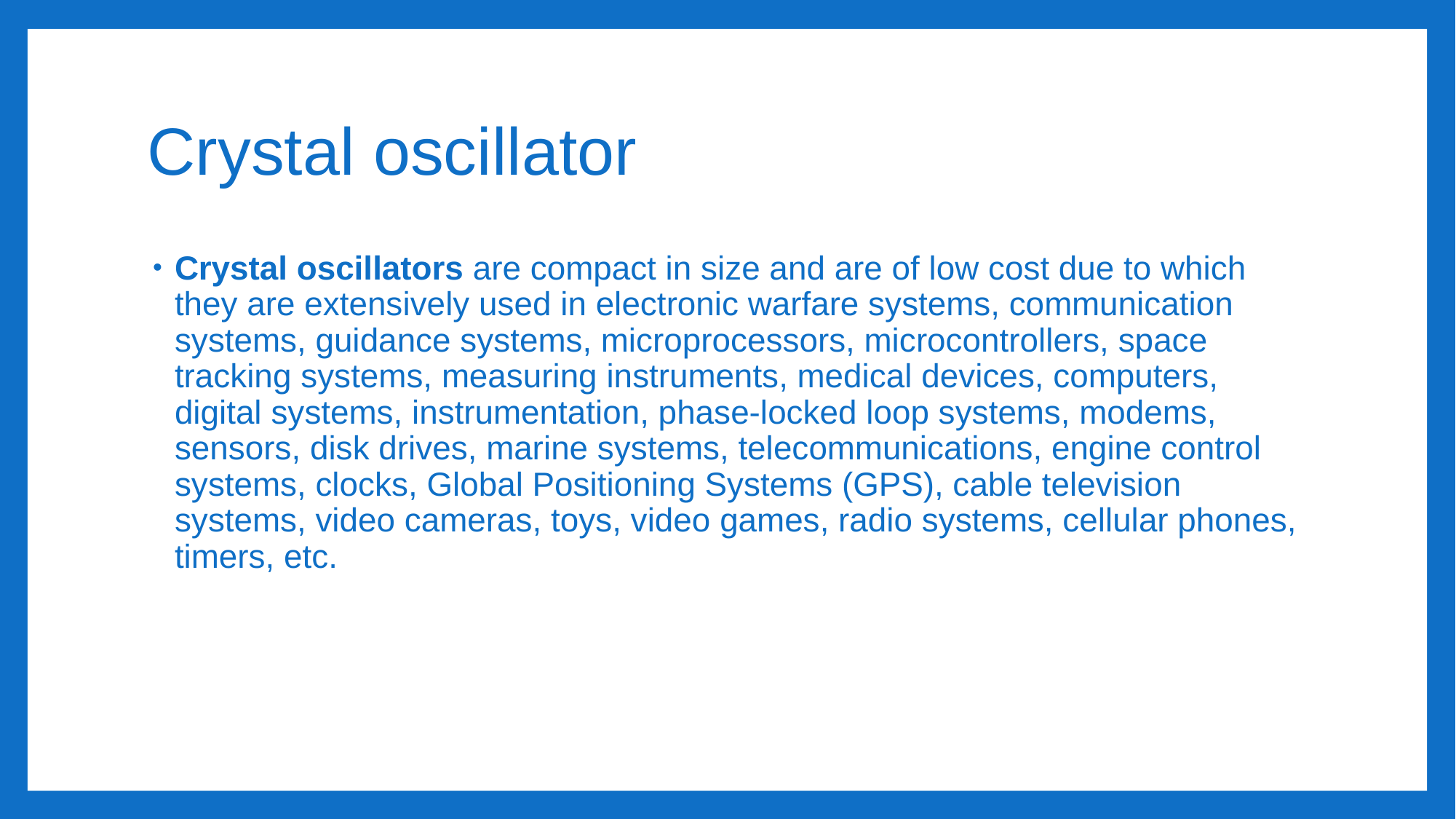

# Crystal oscillator
Crystal oscillators are compact in size and are of low cost due to which they are extensively used in electronic warfare systems, communication systems, guidance systems, microprocessors, microcontrollers, space tracking systems, measuring instruments, medical devices, computers, digital systems, instrumentation, phase-locked loop systems, modems, sensors, disk drives, marine systems, telecommunications, engine control systems, clocks, Global Positioning Systems (GPS), cable television systems, video cameras, toys, video games, radio systems, cellular phones, timers, etc.